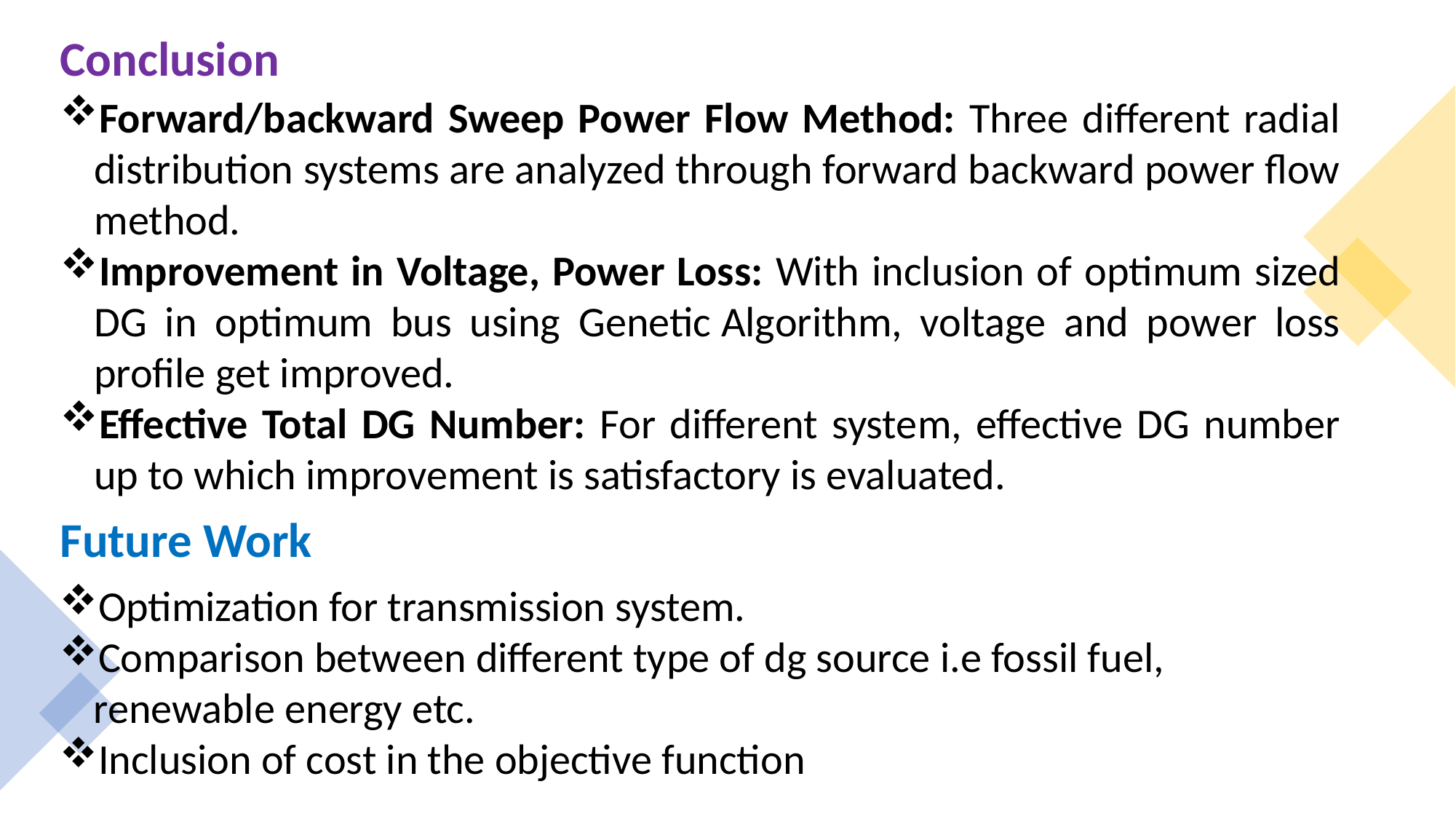

Conclusion
Forward/backward Sweep Power Flow Method: Three different radial distribution systems are analyzed through forward backward power flow method.
Improvement in Voltage, Power Loss: With inclusion of optimum sized DG in optimum bus using Genetic Algorithm, voltage and power loss profile get improved.
Effective Total DG Number: For different system, effective DG number up to which improvement is satisfactory is evaluated.

Future Work
Optimization for transmission system.
Comparison between different type of dg source i.e fossil fuel, renewable energy etc.
Inclusion of cost in the objective function